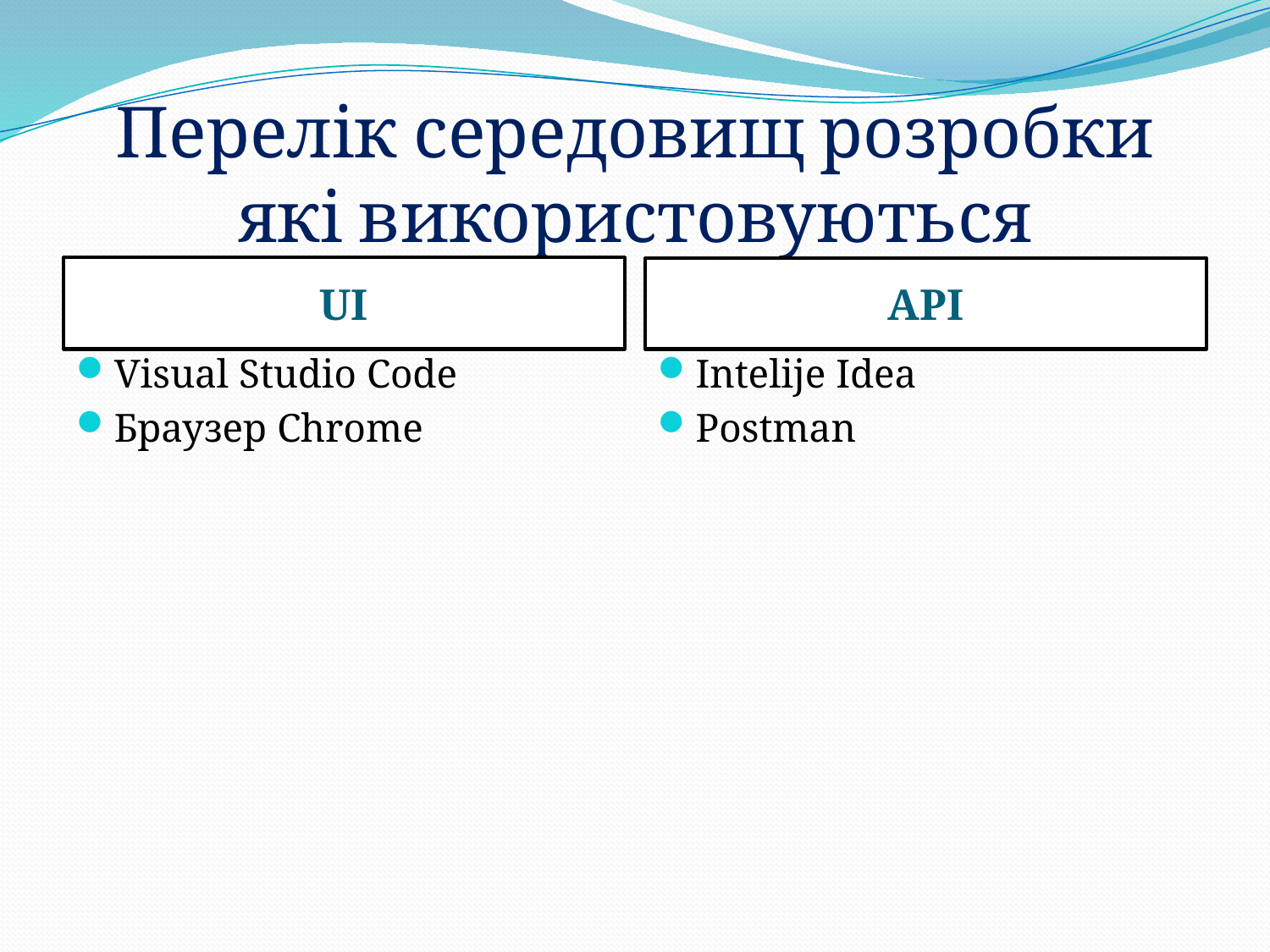

# Перелік середовищ розробки які використовуються
UI
API
Visual Studio Code
Браузер Chrome
Intelije Idea
Postman